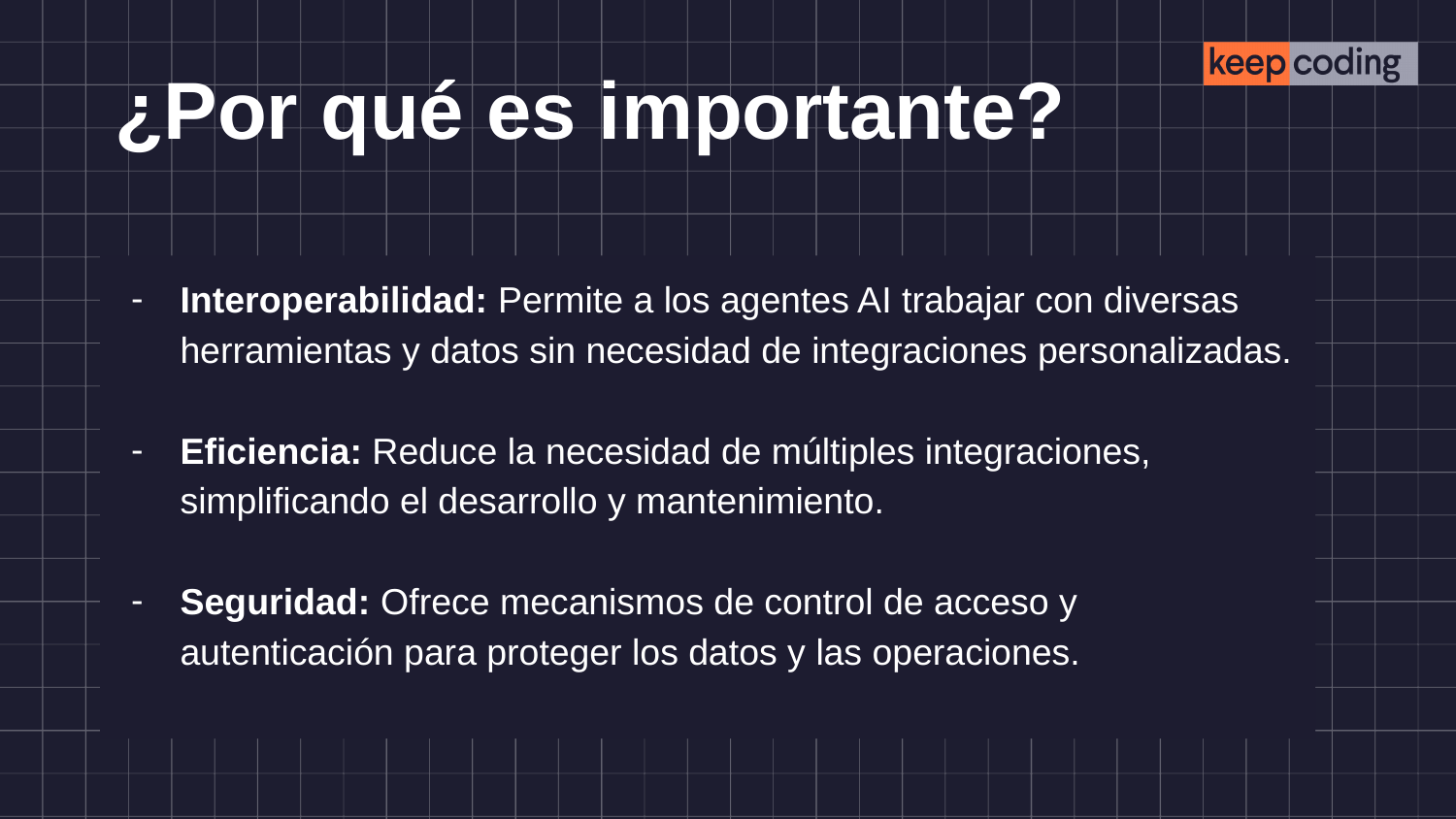

# ¿Por qué es importante?
Interoperabilidad: Permite a los agentes AI trabajar con diversas herramientas y datos sin necesidad de integraciones personalizadas.

Eficiencia: Reduce la necesidad de múltiples integraciones, simplificando el desarrollo y mantenimiento.

Seguridad: Ofrece mecanismos de control de acceso y autenticación para proteger los datos y las operaciones.